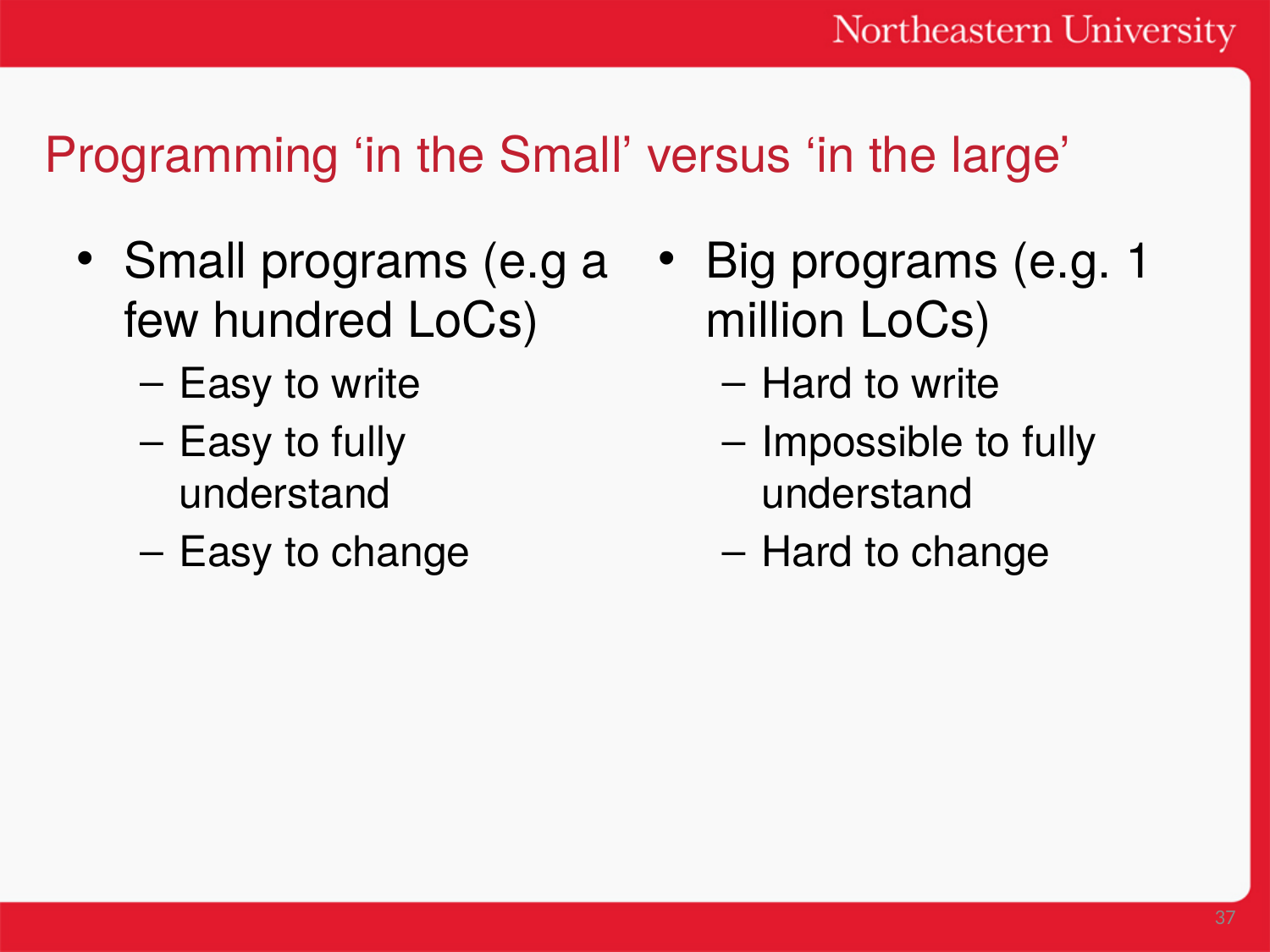

# Programming ‘in the Small’ versus ‘in the large’
Small programs (e.g a few hundred LoCs)
Easy to write
Easy to fully understand
Easy to change
Big programs (e.g. 1 million LoCs)
Hard to write
Impossible to fully understand
Hard to change
37